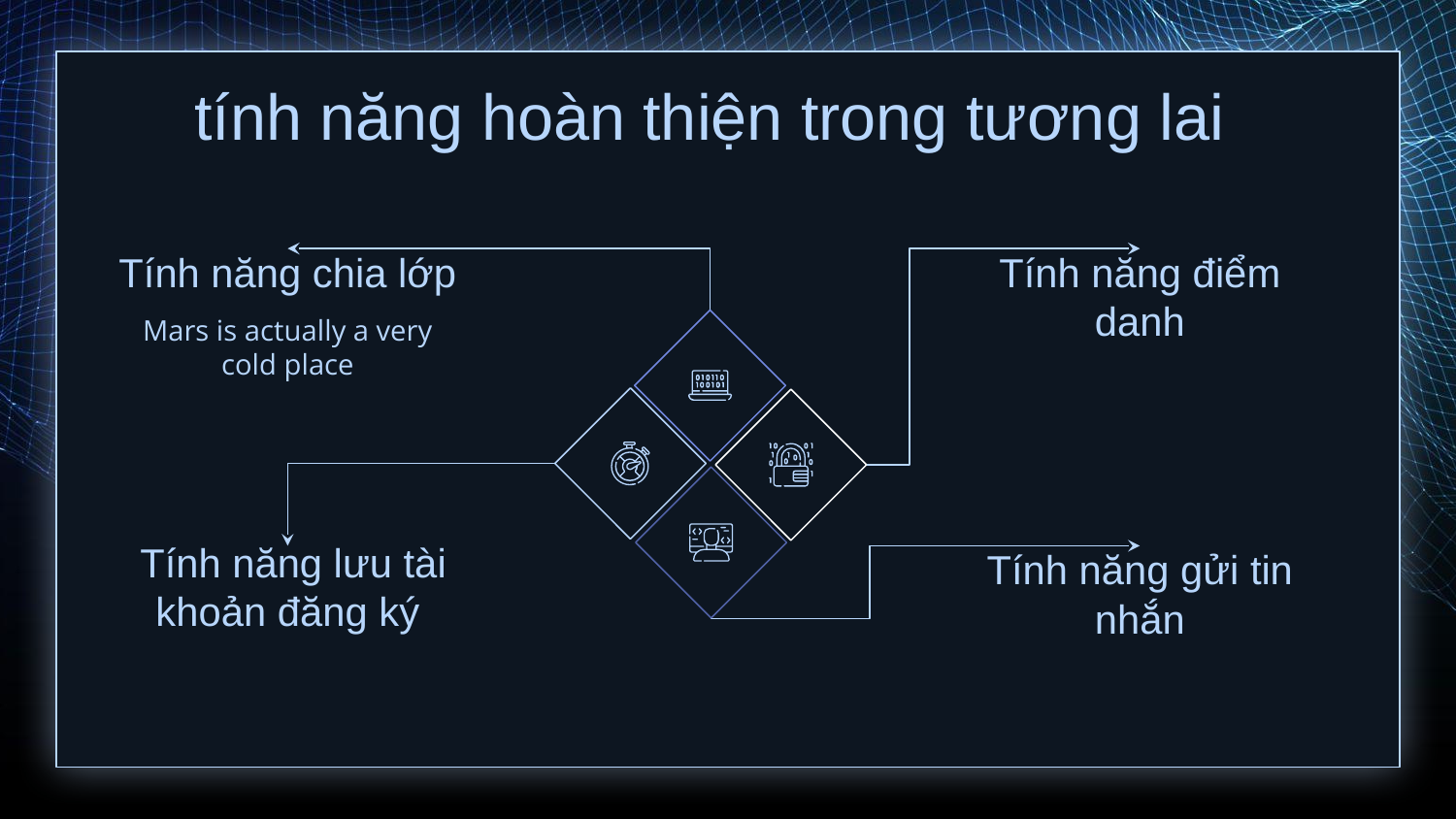

# tính năng hoàn thiện trong tương lai
Tính năng chia lớp
Tính năng điểm danh
Mars is actually a very cold place

 Tính năng lưu tài khoản đăng ký
Tính năng gửi tin nhắn